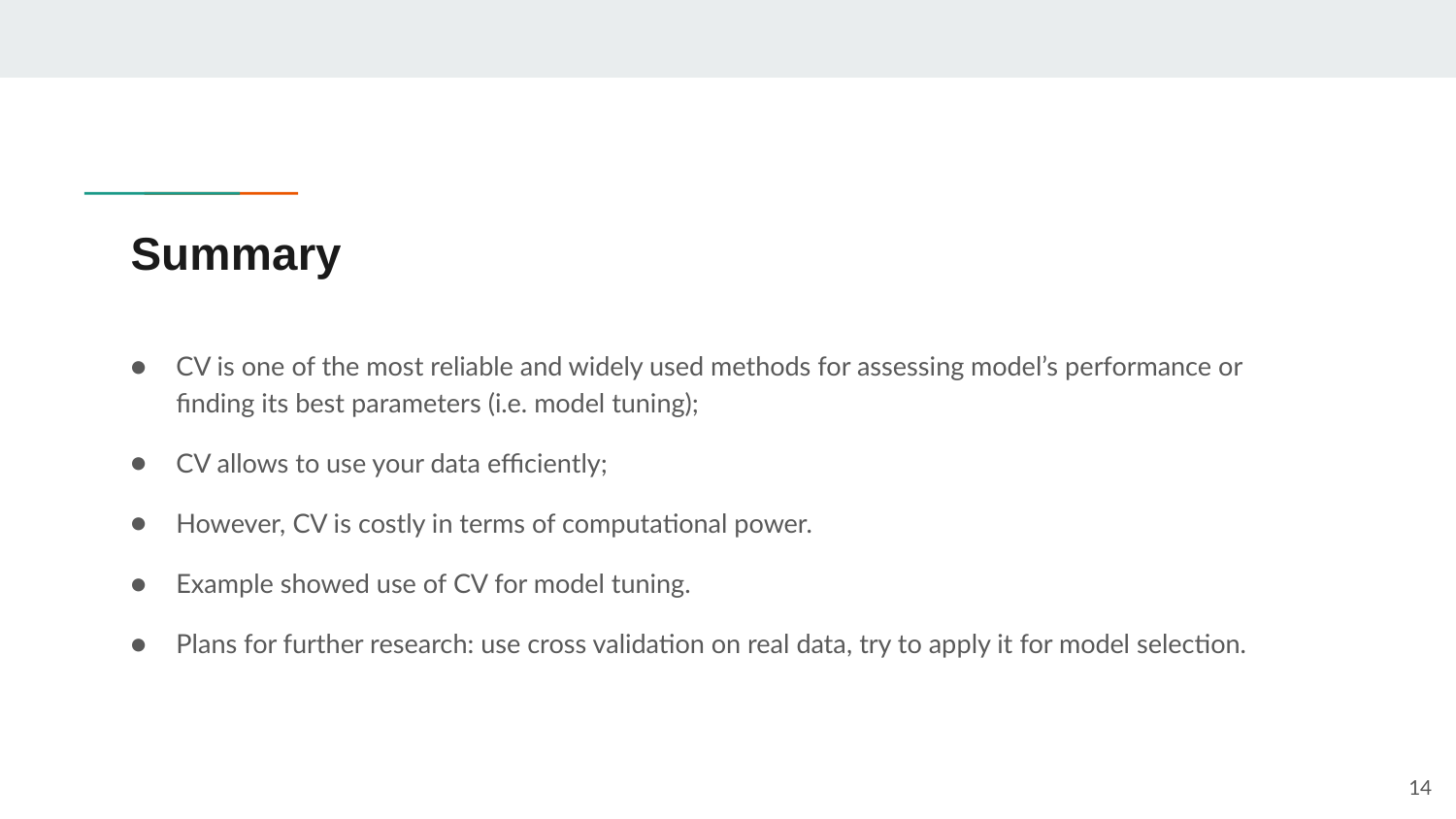

# Summary
CV is one of the most reliable and widely used methods for assessing model’s performance or finding its best parameters (i.e. model tuning);
CV allows to use your data efficiently;
However, CV is costly in terms of computational power.
Example showed use of CV for model tuning.
Plans for further research: use cross validation on real data, try to apply it for model selection.
14